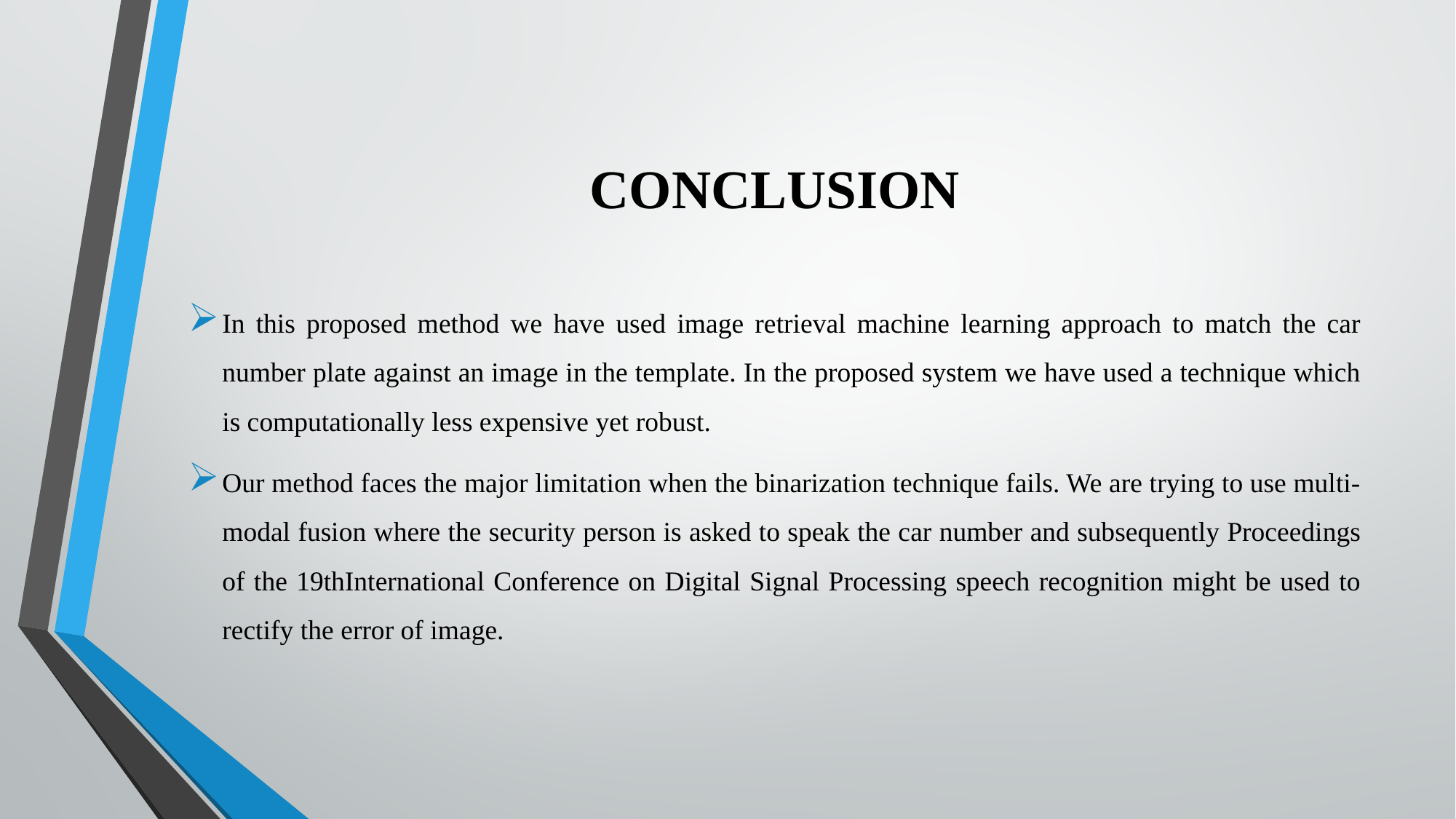

# CONCLUSION
In this proposed method we have used image retrieval machine learning approach to match the car number plate against an image in the template. In the proposed system we have used a technique which is computationally less expensive yet robust.
Our method faces the major limitation when the binarization technique fails. We are trying to use multi-modal fusion where the security person is asked to speak the car number and subsequently Proceedings of the 19thInternational Conference on Digital Signal Processing speech recognition might be used to rectify the error of image.